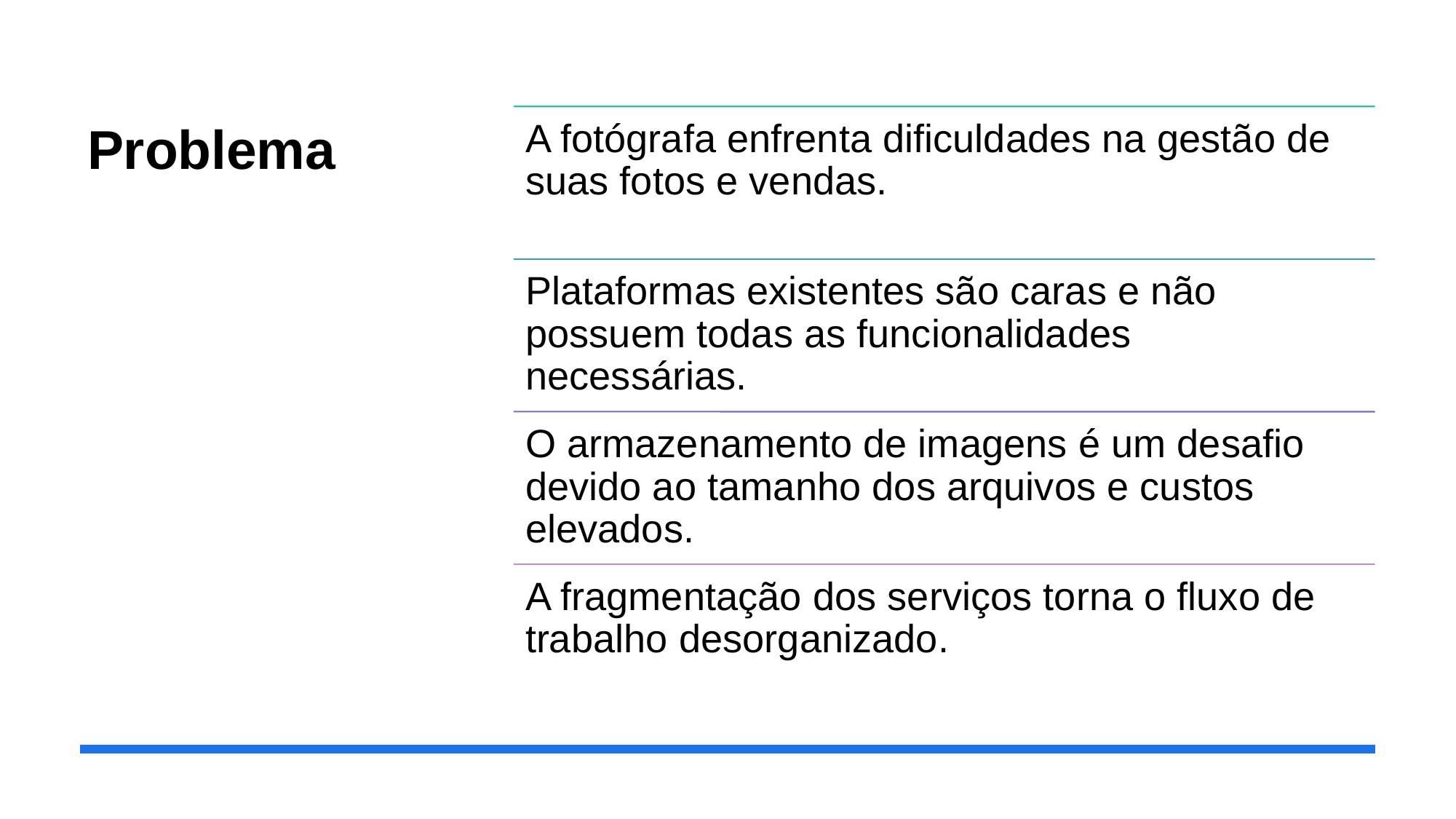

A fotógrafa enfrenta dificuldades na gestão de suas fotos e vendas.
Plataformas existentes são caras e não possuem todas as funcionalidades necessárias.
O armazenamento de imagens é um desafio devido ao tamanho dos arquivos e custos elevados.
A fragmentação dos serviços torna o fluxo de trabalho desorganizado.
# Problema